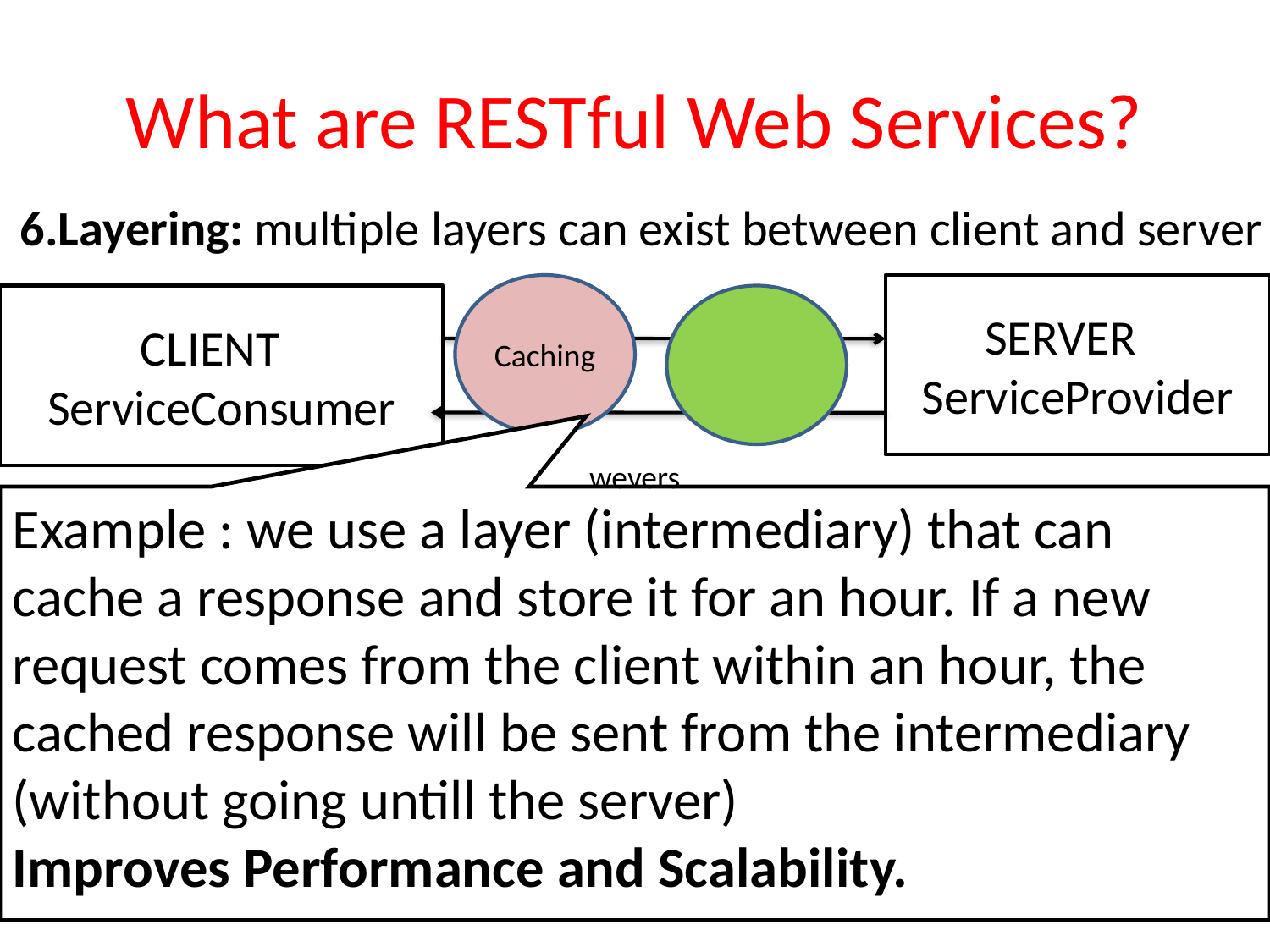

# What are RESTful Web Services?
6.Layering: multiple layers can exist between client and server
SERVER    ServiceProvider
CLIENT   ServiceConsumer
Caching

wevers
Example : we use a layer (intermediary) that can cache a response and store it for an hour. If a new request comes from the client within an hour, the cached response will be sent from the intermediary (without going untill the server)
Improves Performance and Scalability.